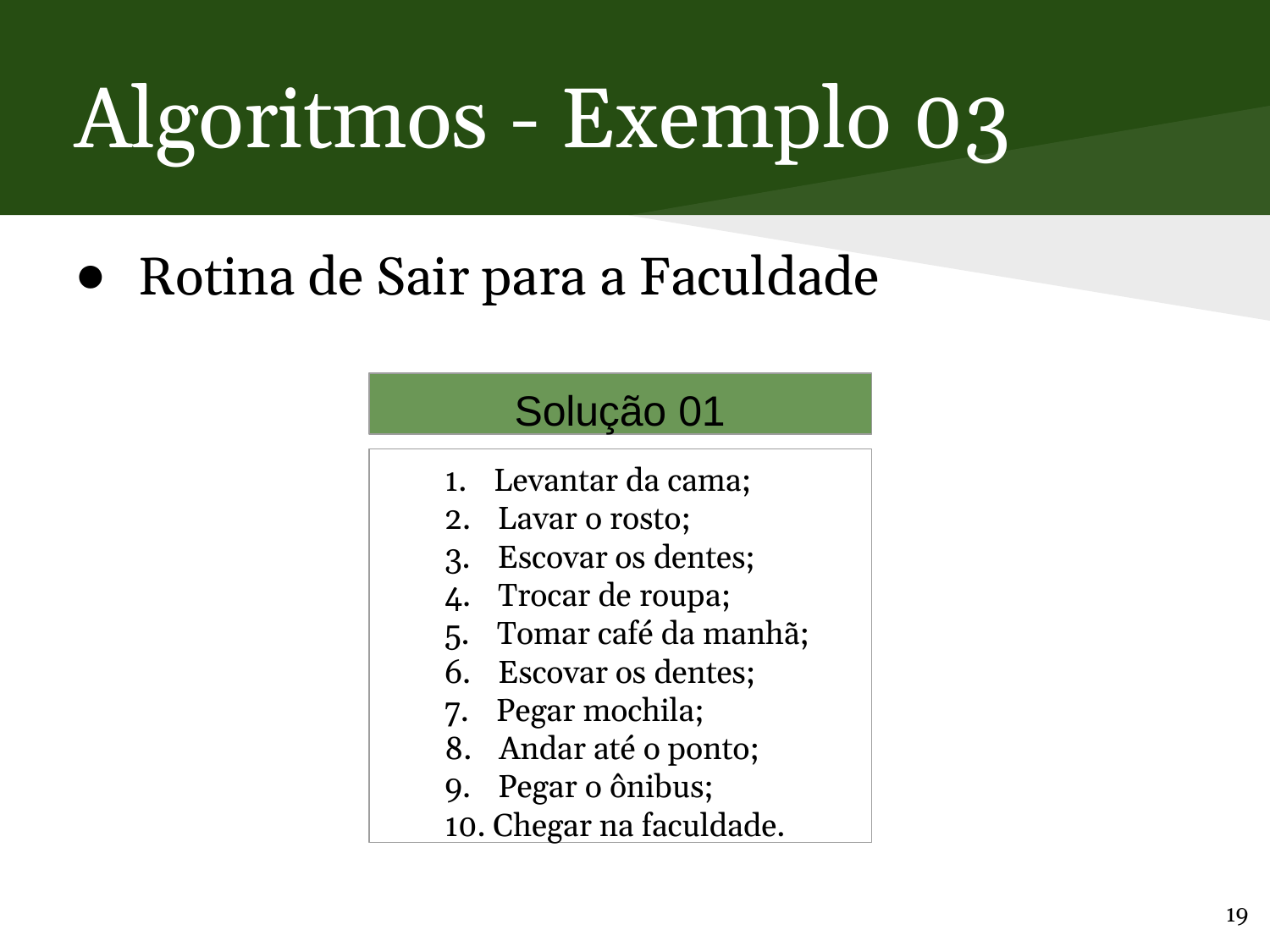

# Algoritmos - Exemplo 03
Rotina de Sair para a Faculdade
Solução 01
Levantar da cama;
Lavar o rosto;
Escovar os dentes;
Trocar de roupa;
Tomar café da manhã;
Escovar os dentes;
Pegar mochila;
Andar até o ponto;
Pegar o ônibus;
10. Chegar na faculdade.
19